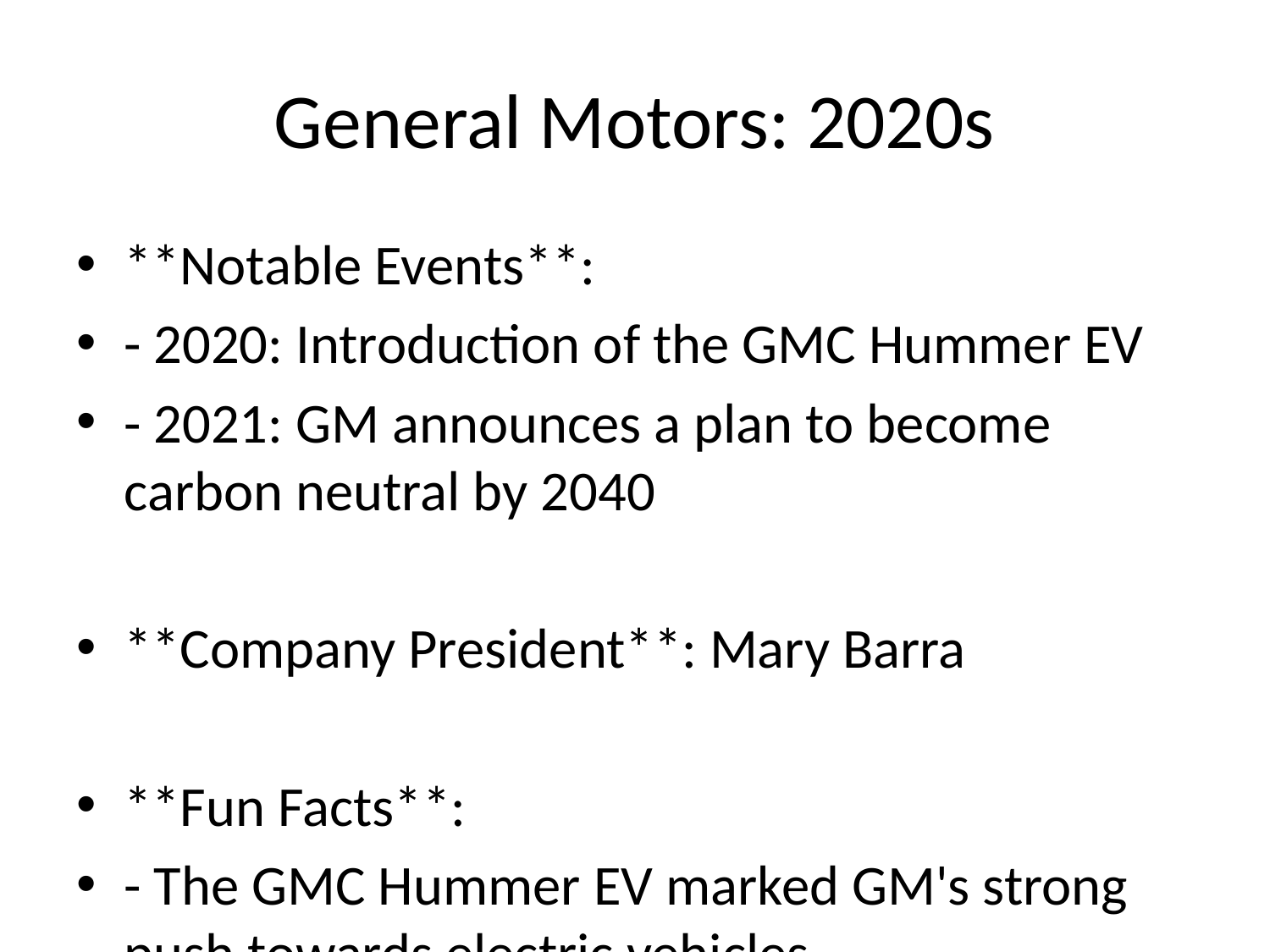

# General Motors: 2020s
**Notable Events**:
- 2020: Introduction of the GMC Hummer EV
- 2021: GM announces a plan to become carbon neutral by 2040

**Company President**: Mary Barra

**Fun Facts**:
- The GMC Hummer EV marked GM's strong push towards electric vehicles.